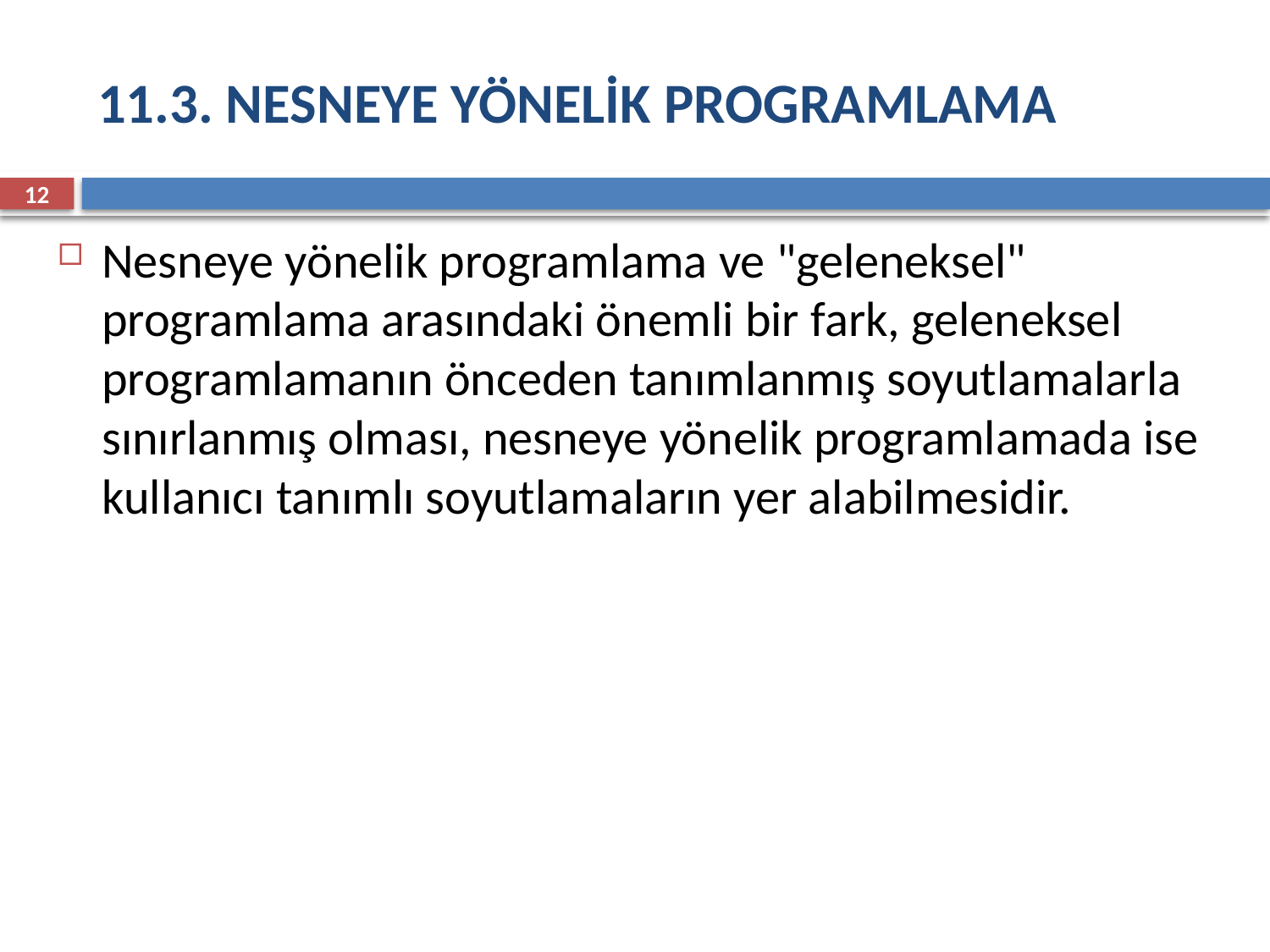

# 11.3. NESNEYE YÖNELİK PROGRAMLAMA
12
Nesneye yönelik programlama ve "geleneksel" programlama arasındaki önemli bir fark, geleneksel programlamanın önceden tanımlanmış soyutlamalarla sınırlanmış olması, nesneye yönelik programlamada ise kullanıcı tanımlı soyutlamaların yer alabilmesidir.